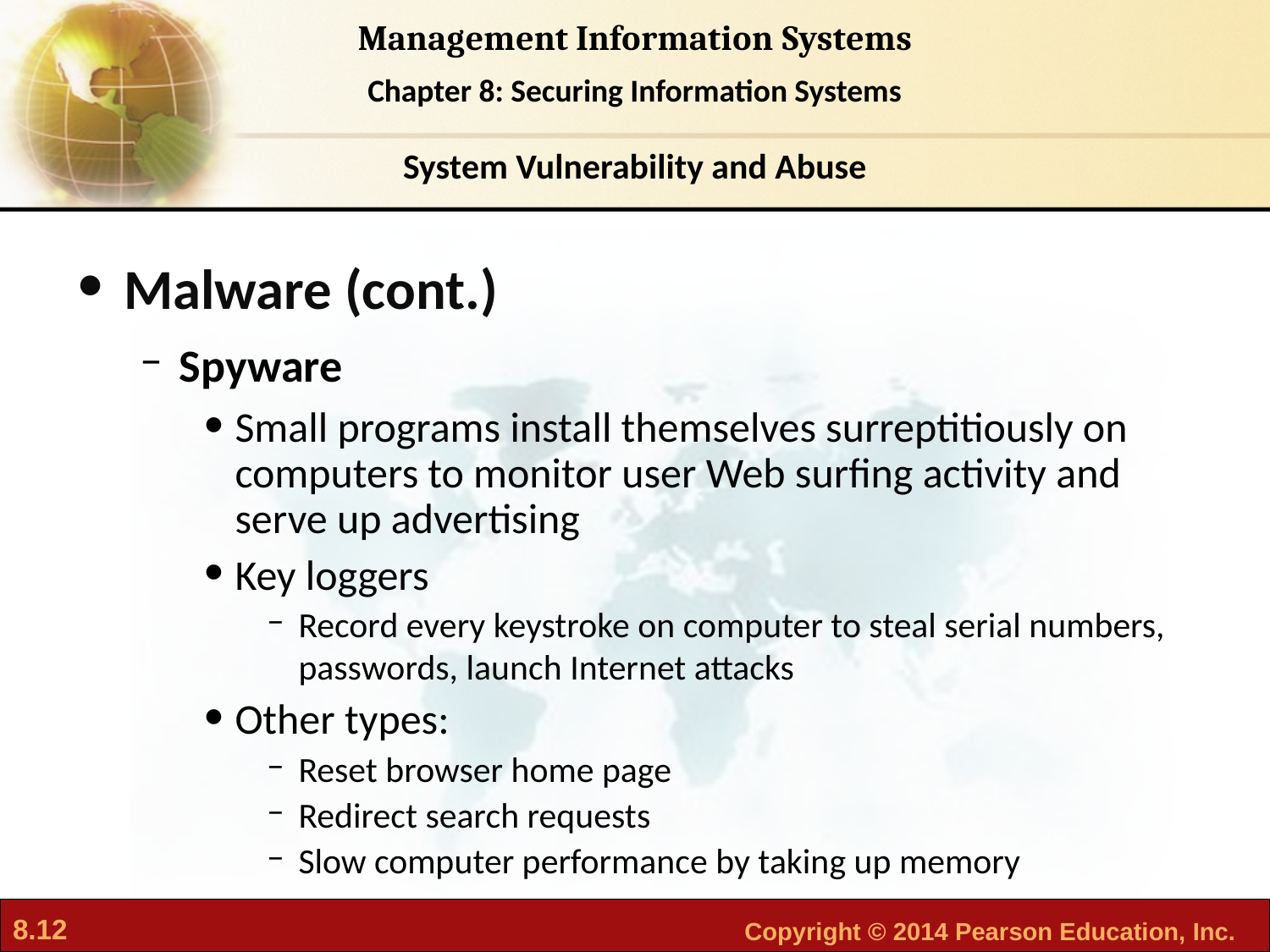

System Vulnerability and Abuse

Malware (cont.)
Spyware
Small programs install themselves surreptitiously on computers to monitor user Web surfing activity and serve up advertising
Key loggers
Record every keystroke on computer to steal serial numbers, passwords, launch Internet attacks
Other types:
Reset browser home page
Redirect search requests
Slow computer performance by taking up memory